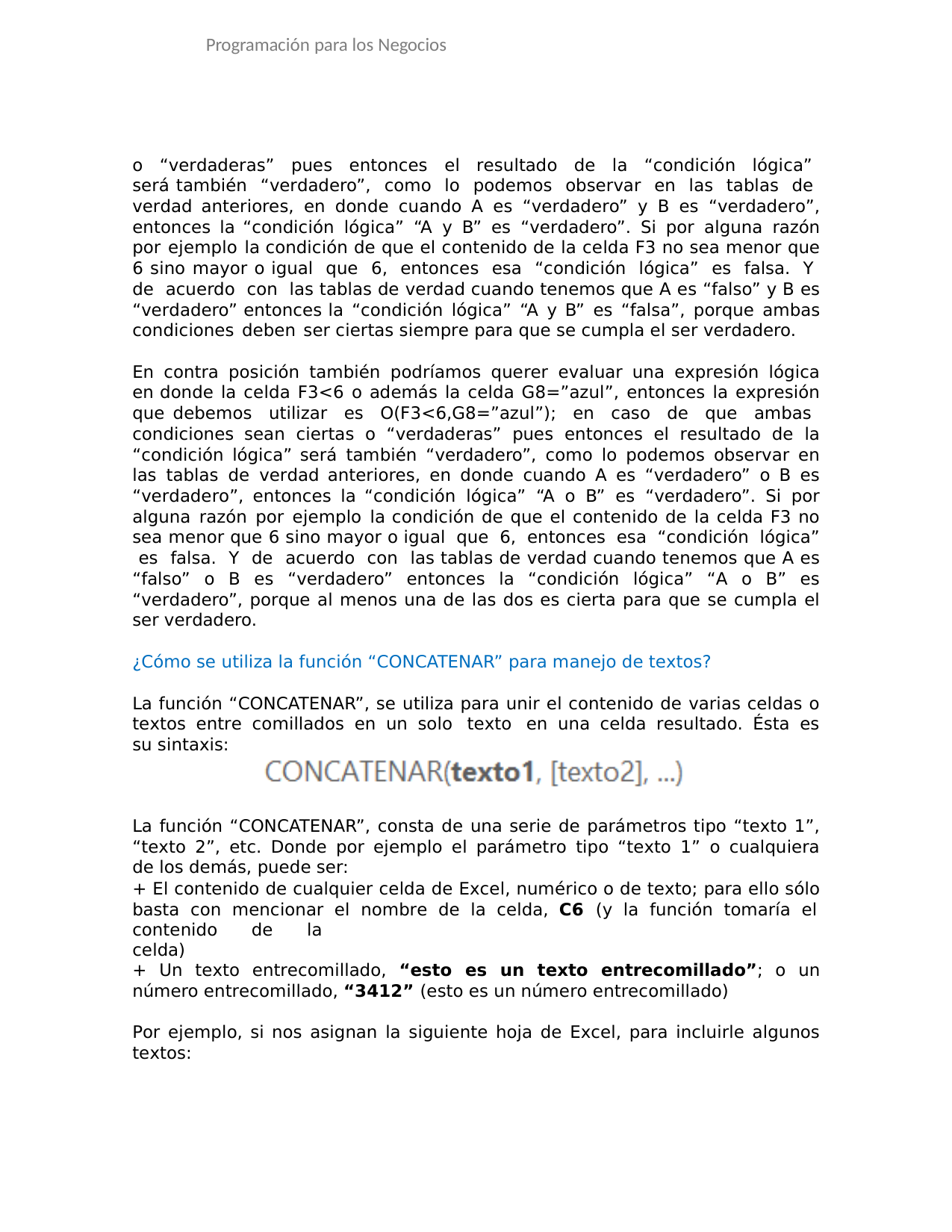

Programación para los Negocios
o  “verdaderas”  pues  entonces  el  resultado  de  la  “condición  lógica”  será también  “verdadero”,  como  lo  podemos  observar  en  las  tablas  de  verdad anteriores, en donde cuando A es “verdadero” y B es “verdadero”, entonces la “condición lógica” “A y B” es “verdadero”. Si por alguna razón por ejemplo la condición de que el contenido de la celda F3 no sea menor que 6 sino mayor o igual  que  6,  entonces  esa  “condición  lógica”  es  falsa.  Y  de  acuerdo  con  las tablas de verdad cuando tenemos que A es “falso” y B es “verdadero” entonces la “condición lógica” “A y B” es “falsa”, porque ambas condiciones deben ser ciertas siempre para que se cumpla el ser verdadero.

En contra posición también podríamos querer evaluar una expresión lógica en donde la celda F3<6 o además la celda G8=”azul”, entonces la expresión que debemos  utilizar  es  O(F3<6,G8=”azul”);  en  caso  de  que  ambas  condiciones sean ciertas o “verdaderas” pues entonces el resultado de la “condición lógica” será también “verdadero”, como lo podemos observar en las tablas de verdad anteriores, en donde cuando A es “verdadero” o B es “verdadero”, entonces la “condición lógica” “A o B” es “verdadero”. Si por alguna razón por ejemplo la condición de que el contenido de la celda F3 no sea menor que 6 sino mayor o igual  que  6,  entonces  esa  “condición  lógica”  es  falsa.  Y  de  acuerdo  con  las tablas de verdad cuando tenemos que A es “falso” o B es “verdadero” entonces la “condición lógica” “A o B” es “verdadero”, porque al menos una de las dos es cierta para que se cumpla el ser verdadero.

¿Cómo se utiliza la función “CONCATENAR” para manejo de textos?

La función “CONCATENAR”, se utiliza para unir el contenido de varias celdas o textos entre comillados en un solo  texto  en una celda resultado. Ésta es su sintaxis:

La función “CONCATENAR”, consta de una serie de parámetros tipo “texto 1”, “texto 2”, etc. Donde por ejemplo el parámetro tipo “texto 1” o cualquiera de los demás, puede ser:
+ El contenido de cualquier celda de Excel, numérico o de texto; para ello sólo basta  con  mencionar  el  nombre  de  la  celda,  C6  (y  la  función  tomaría  el
contenido de la celda)
+ Un texto entrecomillado, “esto es un texto entrecomillado”; o un número entrecomillado, “3412” (esto es un número entrecomillado)

Por ejemplo, si nos asignan la siguiente hoja de Excel, para incluirle algunos textos: